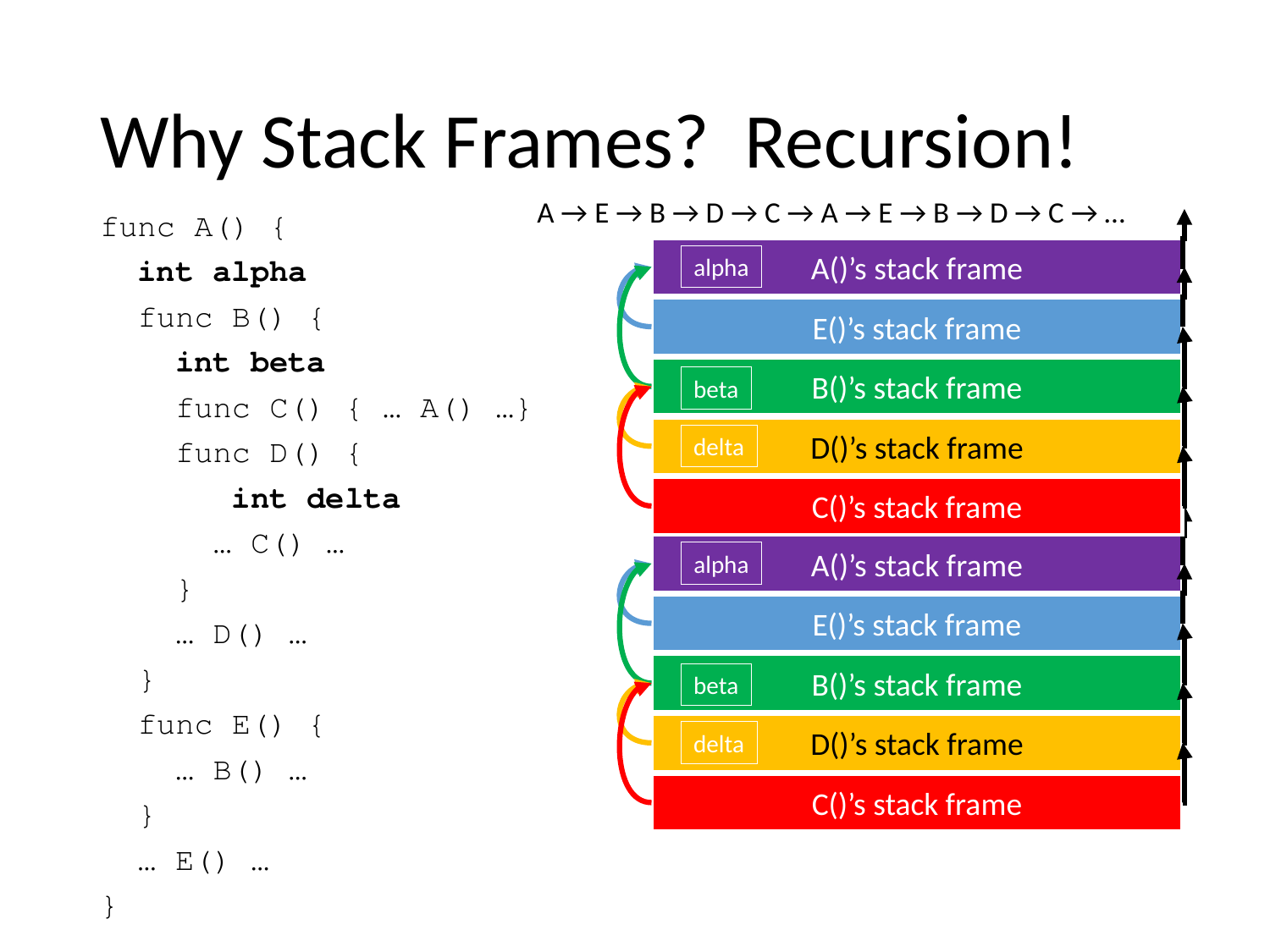

# Why Stack Frames?  Recursion!
A → E → B → D → C → A → E → B → D → C → …
func A() {
  int alpha
  func B() {
    int beta
    func C() { … A() …}
    func D() {
       int delta
      … C() …
    }
    … D() …
  }
  func E() {
    … B() …
  }
  … E() …
}
A()’s stack frame
alpha
E()’s stack frame
B()’s stack frame
beta
D()’s stack frame
delta
C()’s stack frame
A()’s stack frame
alpha
E()’s stack frame
B()’s stack frame
beta
D()’s stack frame
delta
C()’s stack frame